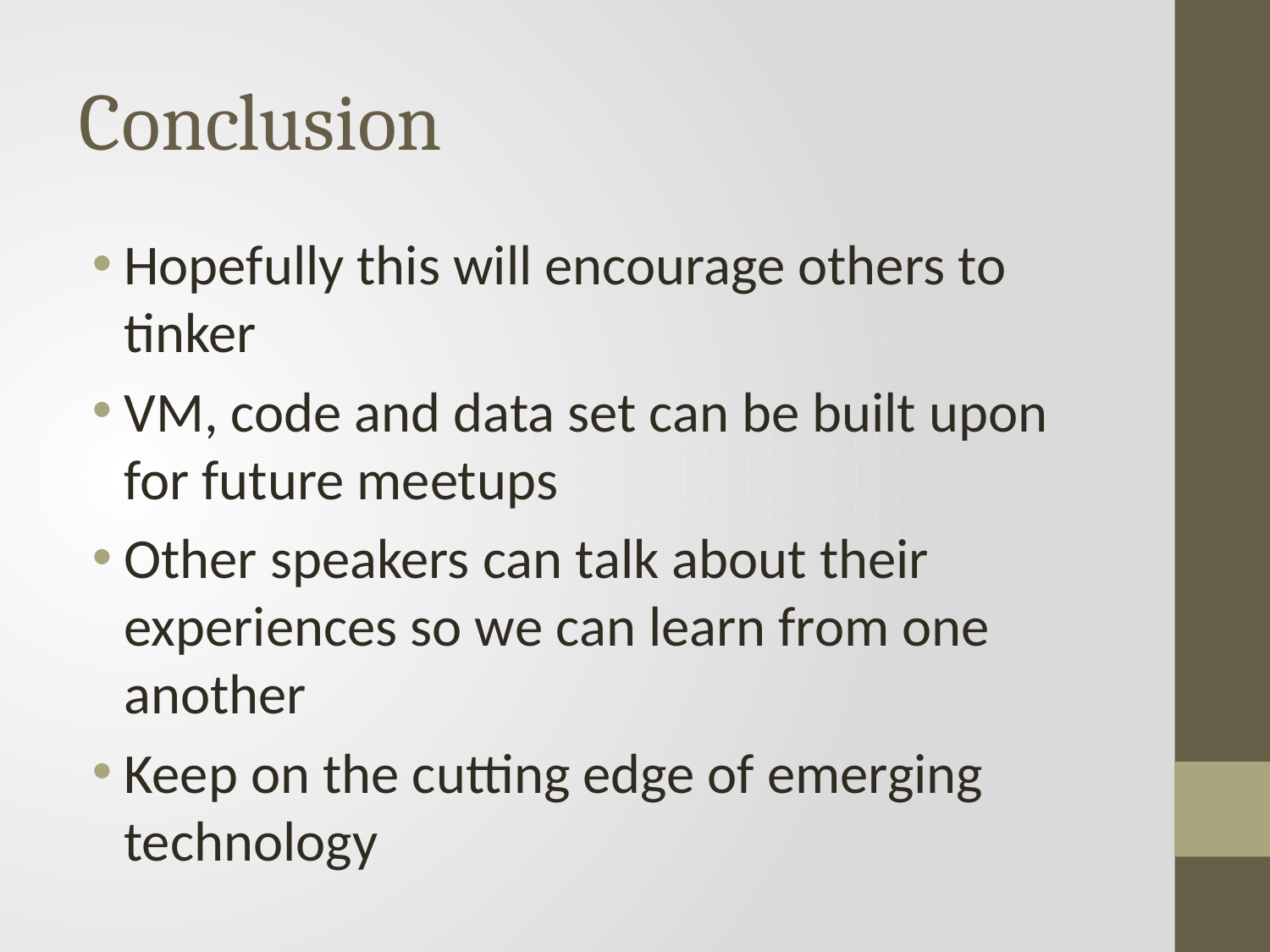

# Conclusion
Hopefully this will encourage others to tinker
VM, code and data set can be built upon for future meetups
Other speakers can talk about their experiences so we can learn from one another
Keep on the cutting edge of emerging technology